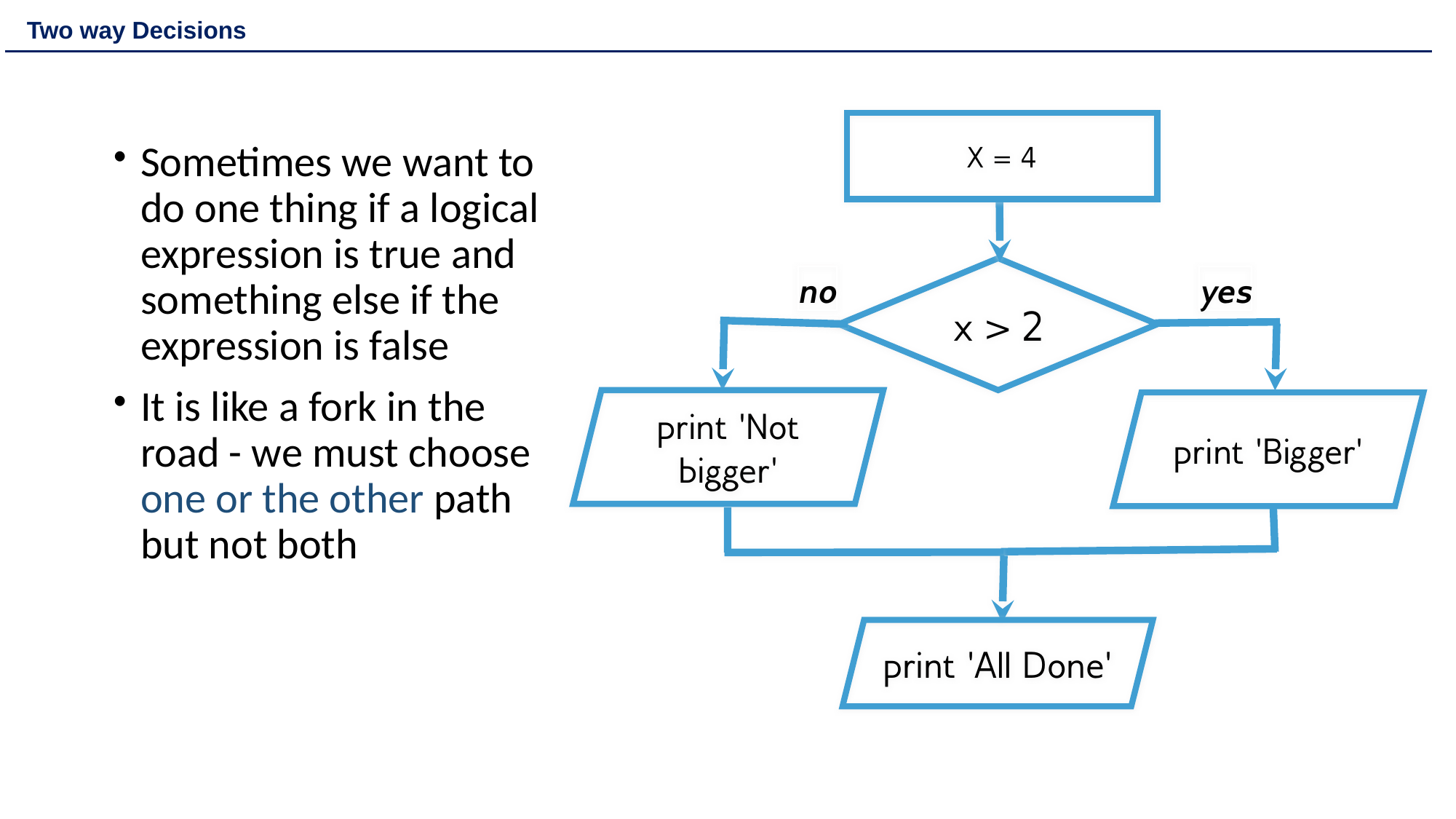

Two way Decisions
X = 4
Sometimes we want to do one thing if a logical expression is true and something else if the expression is false
It is like a fork in the road - we must choose one or the other path but not both

x > 2
no
yes

print 'Not bigger'
print 'Bigger'

print 'All Done'